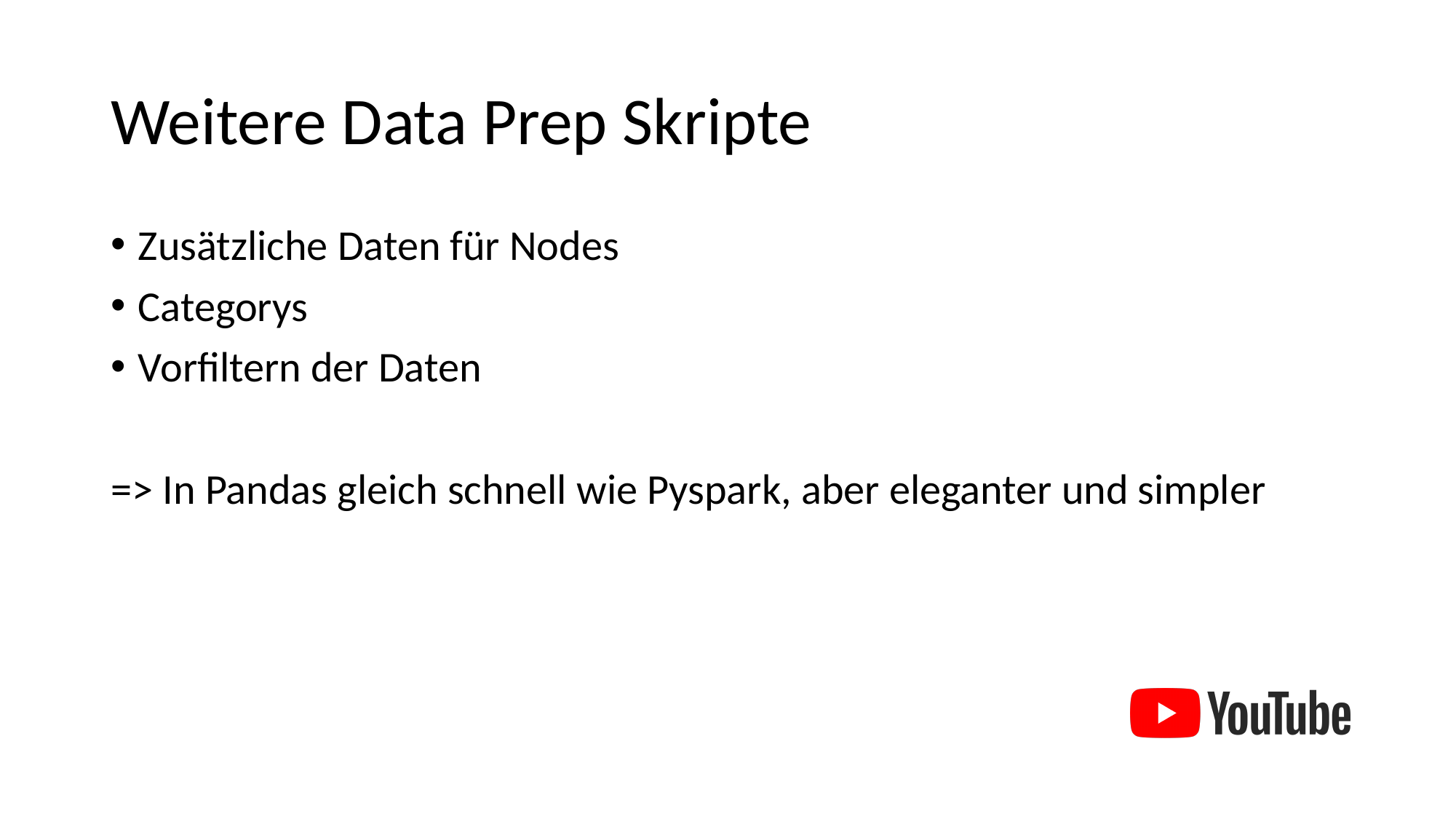

# Weitere Data Prep Skripte
Zusätzliche Daten für Nodes
Categorys
Vorfiltern der Daten

=> In Pandas gleich schnell wie Pyspark, aber eleganter und simpler